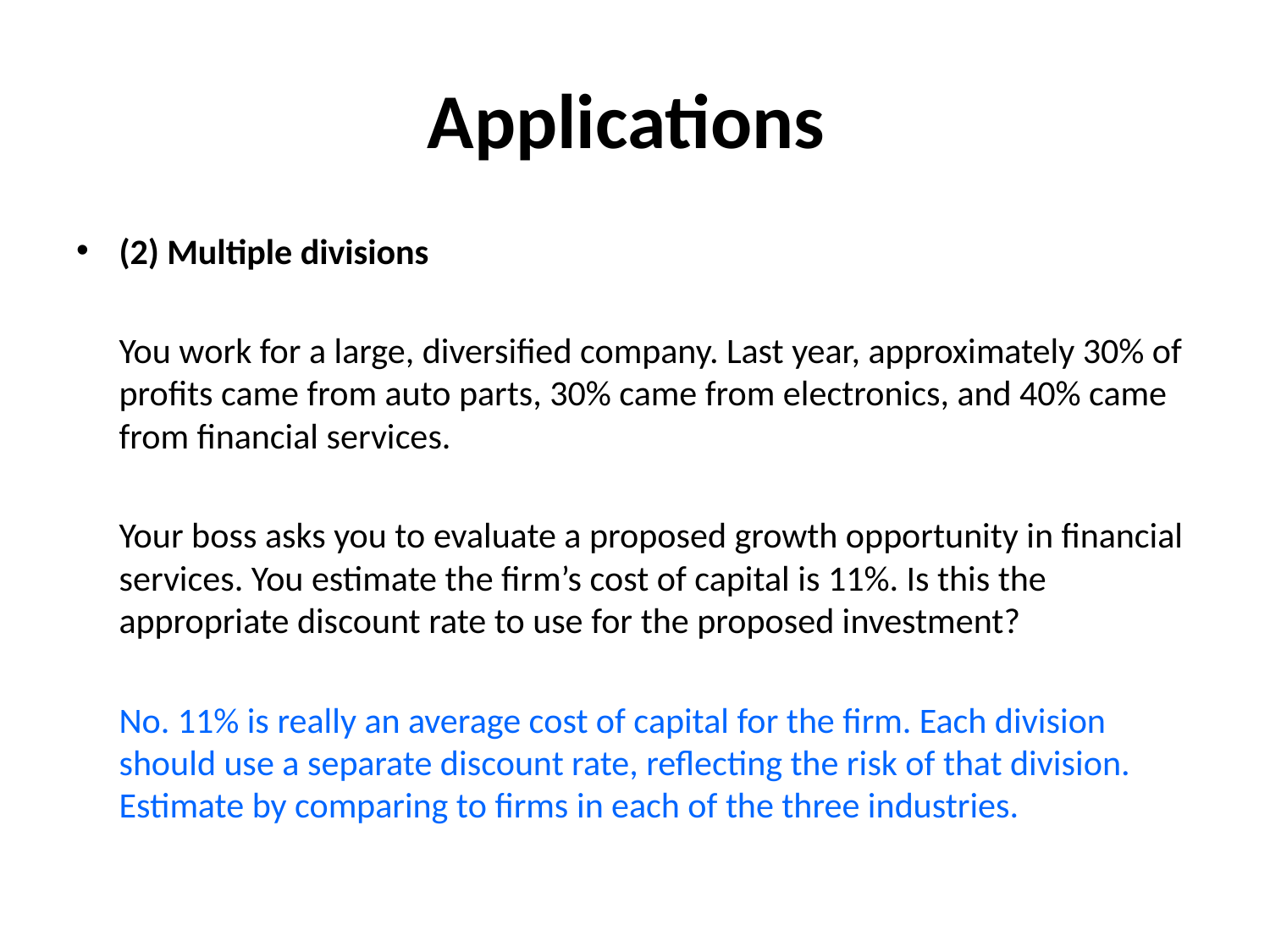

# Applications
(2) Multiple divisions

	You work for a large, diversified company. Last year, approximately 30% of profits came from auto parts, 30% came from electronics, and 40% came from financial services.

	Your boss asks you to evaluate a proposed growth opportunity in financial services. You estimate the firm’s cost of capital is 11%. Is this the appropriate discount rate to use for the proposed investment?

	No. 11% is really an average cost of capital for the firm. Each division should use a separate discount rate, reflecting the risk of that division. Estimate by comparing to firms in each of the three industries.